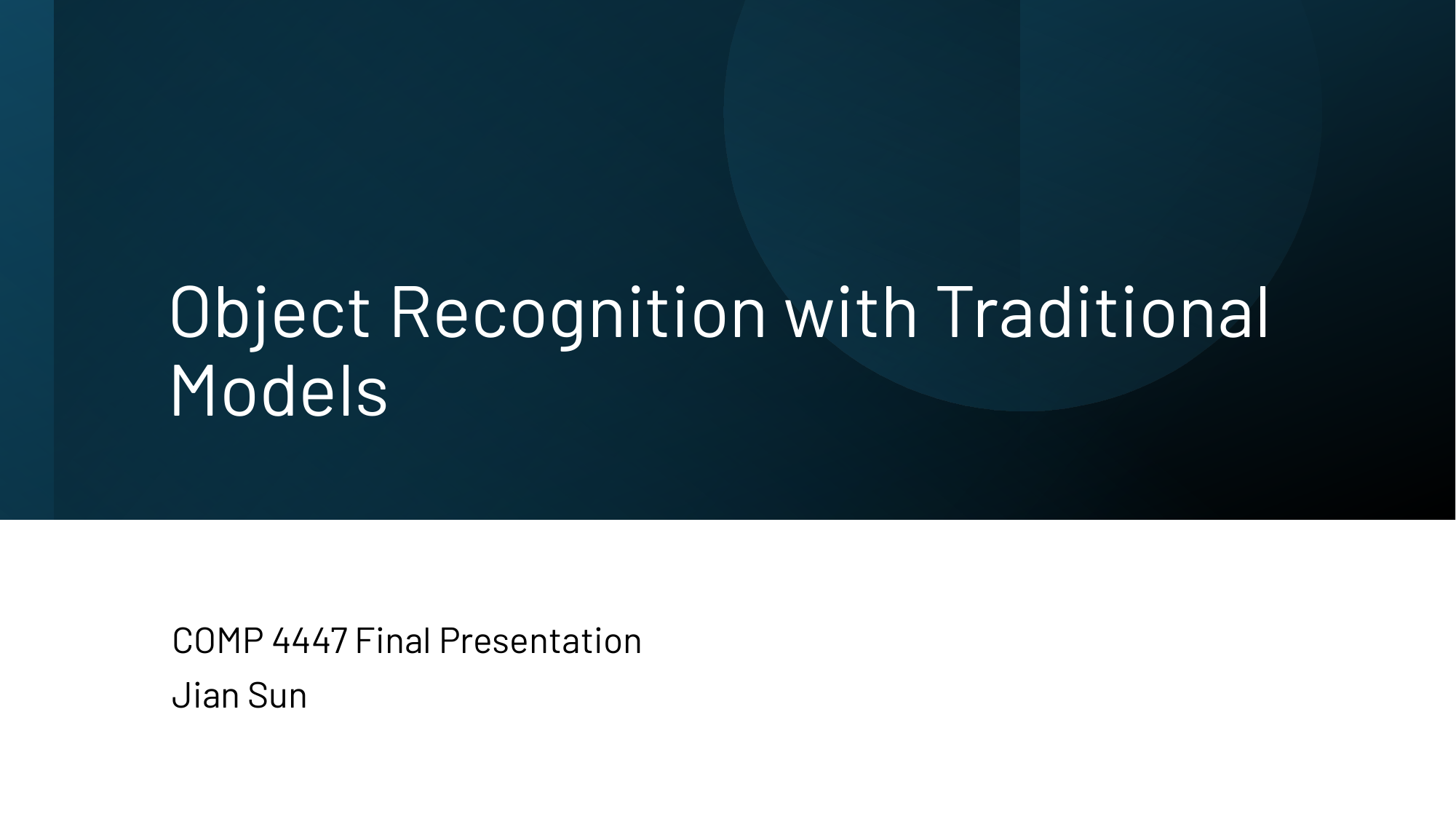

# Object Recognition with Traditional Models
COMP 4447 Final Presentation
Jian Sun